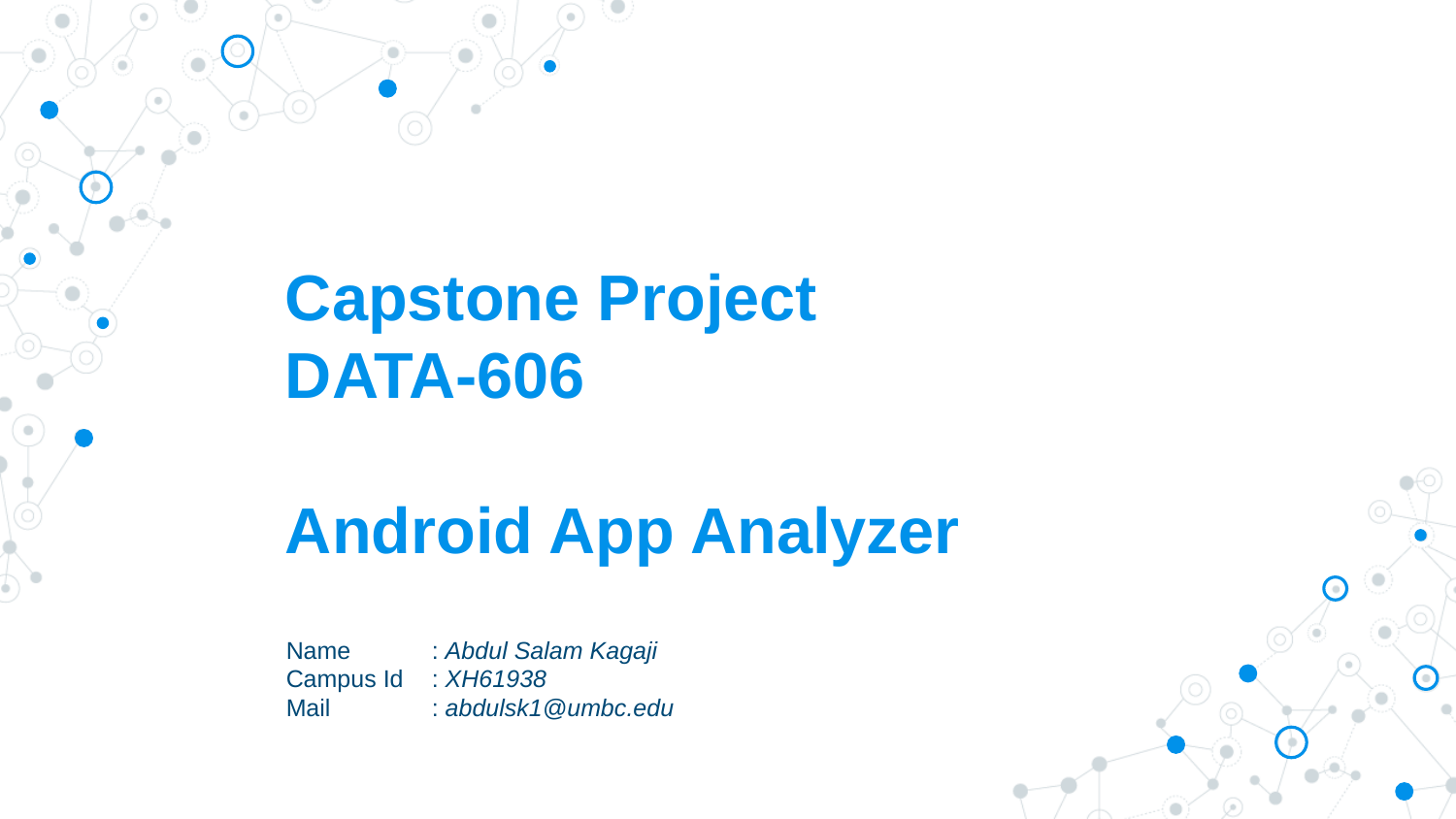

# Capstone Project DATA-606 Android App Analyzer
Name	: Abdul Salam Kagaji
Campus Id 	: XH61938
Mail 	: abdulsk1@umbc.edu